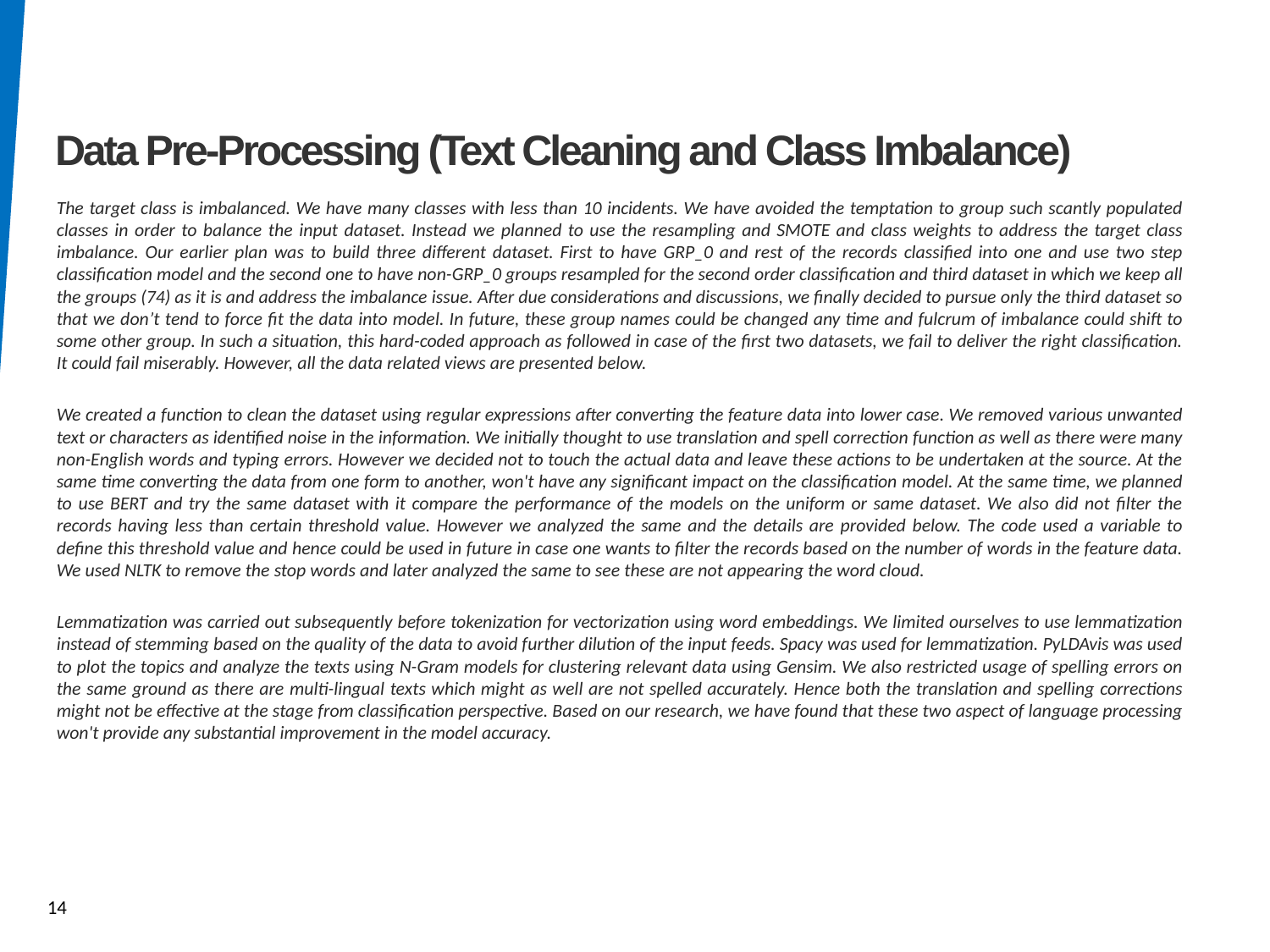

Data Pre-Processing (Text Cleaning and Class Imbalance)
The target class is imbalanced. We have many classes with less than 10 incidents. We have avoided the temptation to group such scantly populated classes in order to balance the input dataset. Instead we planned to use the resampling and SMOTE and class weights to address the target class imbalance. Our earlier plan was to build three different dataset. First to have GRP_0 and rest of the records classified into one and use two step classification model and the second one to have non-GRP_0 groups resampled for the second order classification and third dataset in which we keep all the groups (74) as it is and address the imbalance issue. After due considerations and discussions, we finally decided to pursue only the third dataset so that we don’t tend to force fit the data into model. In future, these group names could be changed any time and fulcrum of imbalance could shift to some other group. In such a situation, this hard-coded approach as followed in case of the first two datasets, we fail to deliver the right classification. It could fail miserably. However, all the data related views are presented below.

We created a function to clean the dataset using regular expressions after converting the feature data into lower case. We removed various unwanted text or characters as identified noise in the information. We initially thought to use translation and spell correction function as well as there were many non-English words and typing errors. However we decided not to touch the actual data and leave these actions to be undertaken at the source. At the same time converting the data from one form to another, won't have any significant impact on the classification model. At the same time, we planned to use BERT and try the same dataset with it compare the performance of the models on the uniform or same dataset. We also did not filter the records having less than certain threshold value. However we analyzed the same and the details are provided below. The code used a variable to define this threshold value and hence could be used in future in case one wants to filter the records based on the number of words in the feature data. We used NLTK to remove the stop words and later analyzed the same to see these are not appearing the word cloud.

Lemmatization was carried out subsequently before tokenization for vectorization using word embeddings. We limited ourselves to use lemmatization instead of stemming based on the quality of the data to avoid further dilution of the input feeds. Spacy was used for lemmatization. PyLDAvis was used to plot the topics and analyze the texts using N-Gram models for clustering relevant data using Gensim. We also restricted usage of spelling errors on the same ground as there are multi-lingual texts which might as well are not spelled accurately. Hence both the translation and spelling corrections might not be effective at the stage from classification perspective. Based on our research, we have found that these two aspect of language processing won't provide any substantial improvement in the model accuracy.